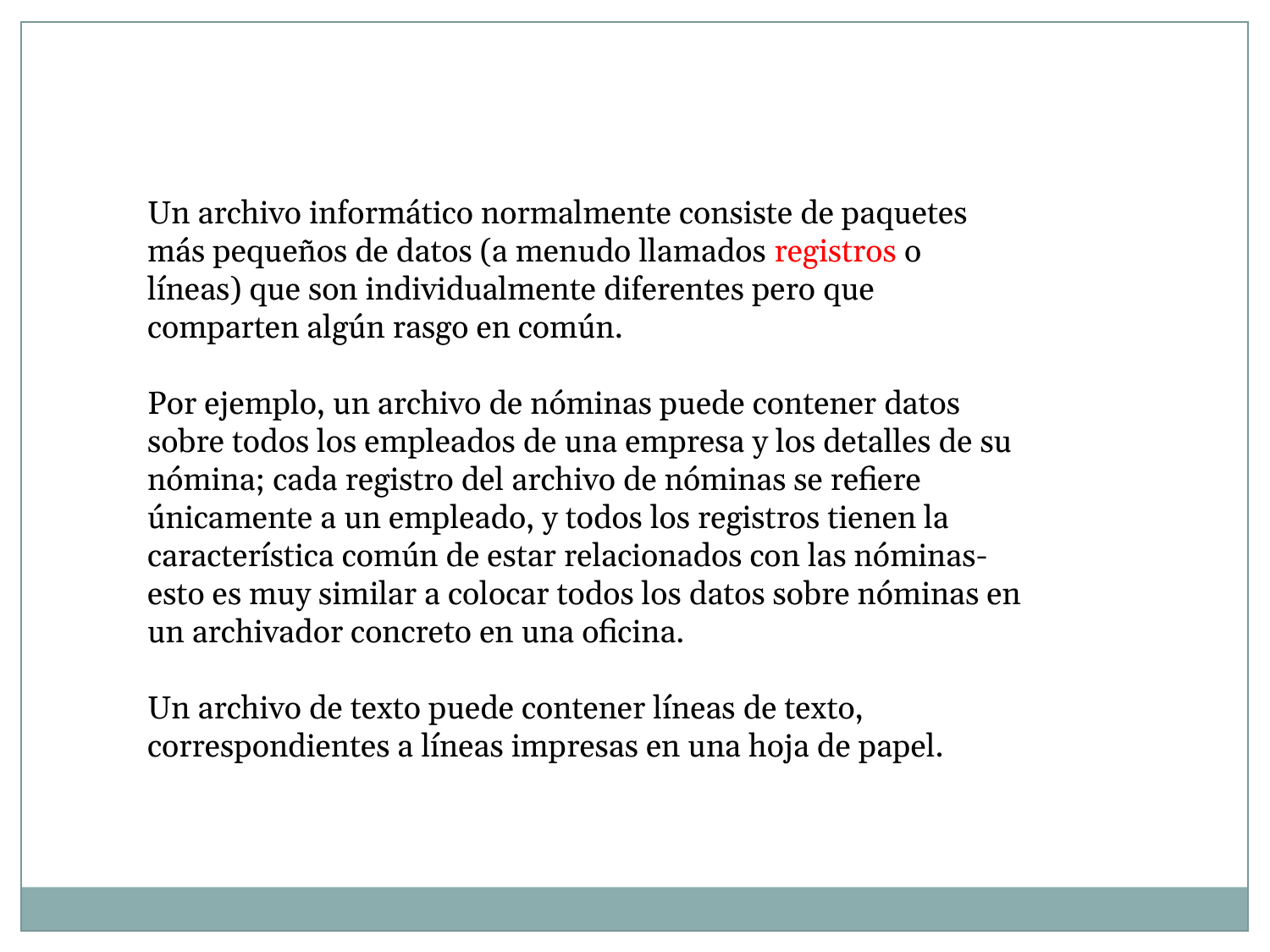

Un archivo informático normalmente consiste de paquetes más pequeños de datos (a menudo llamados registros o líneas) que son individualmente diferentes pero que comparten algún rasgo en común.

Por ejemplo, un archivo de nóminas puede contener datos sobre todos los empleados de una empresa y los detalles de su nómina; cada registro del archivo de nóminas se refiere únicamente a un empleado, y todos los registros tienen la característica común de estar relacionados con las nóminas-esto es muy similar a colocar todos los datos sobre nóminas en un archivador concreto en una oficina.

Un archivo de texto puede contener líneas de texto, correspondientes a líneas impresas en una hoja de papel.